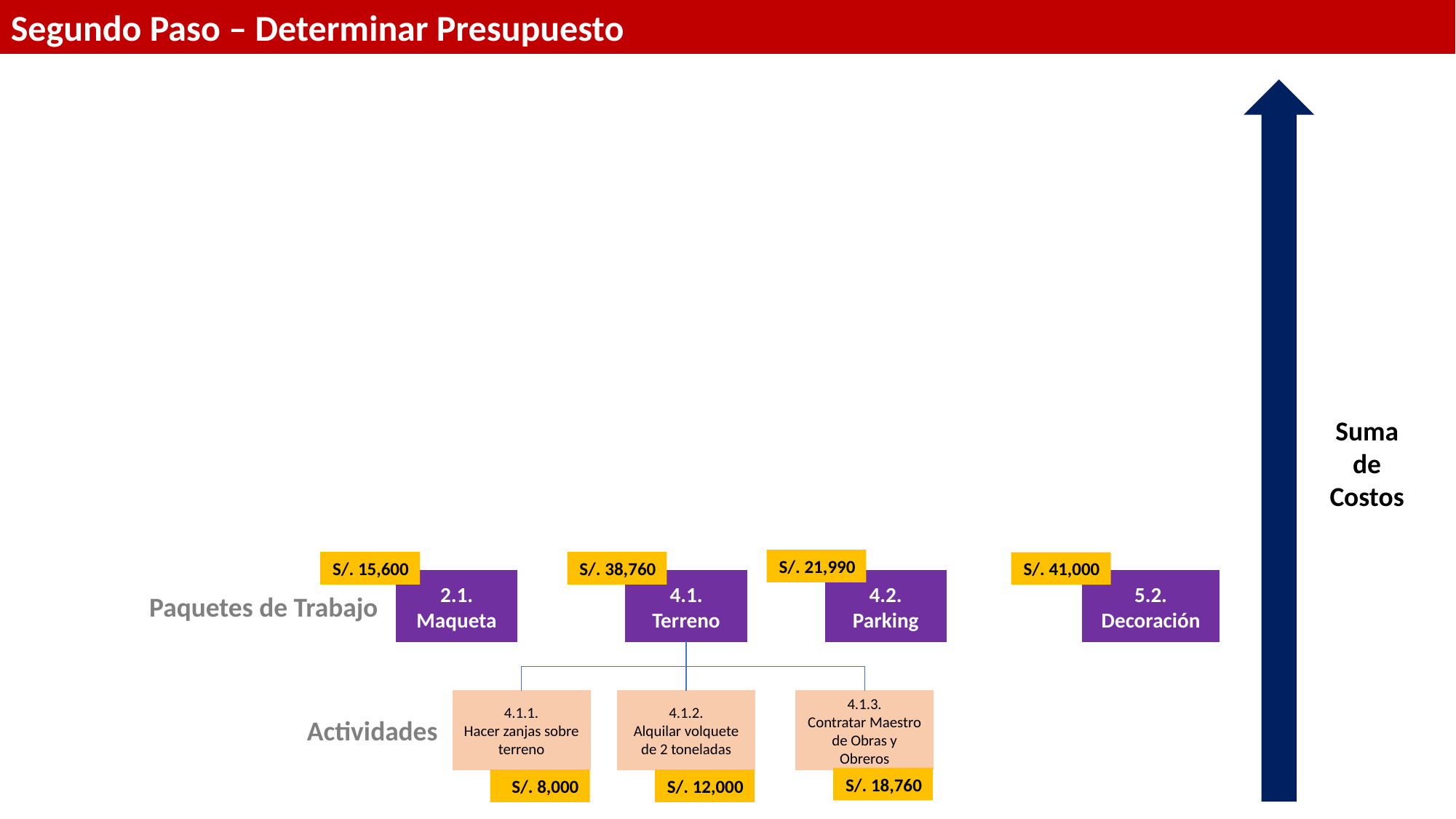

Segundo Paso – Determinar Presupuesto

Suma de Costos
S/. 21,990
S/. 15,600
S/. 38,760
S/. 41,000
2.1.
Maqueta
4.2.
Parking
5.2.
Decoración
4.1.
Terreno
Paquetes de Trabajo
4.1.1.
Hacer zanjas sobre terreno
4.1.2.
Alquilar volquete de 2 toneladas
4.1.3.
Contratar Maestro de Obras y Obreros
Actividades
S/. 18,760
S/. 12,000
S/. 8,000